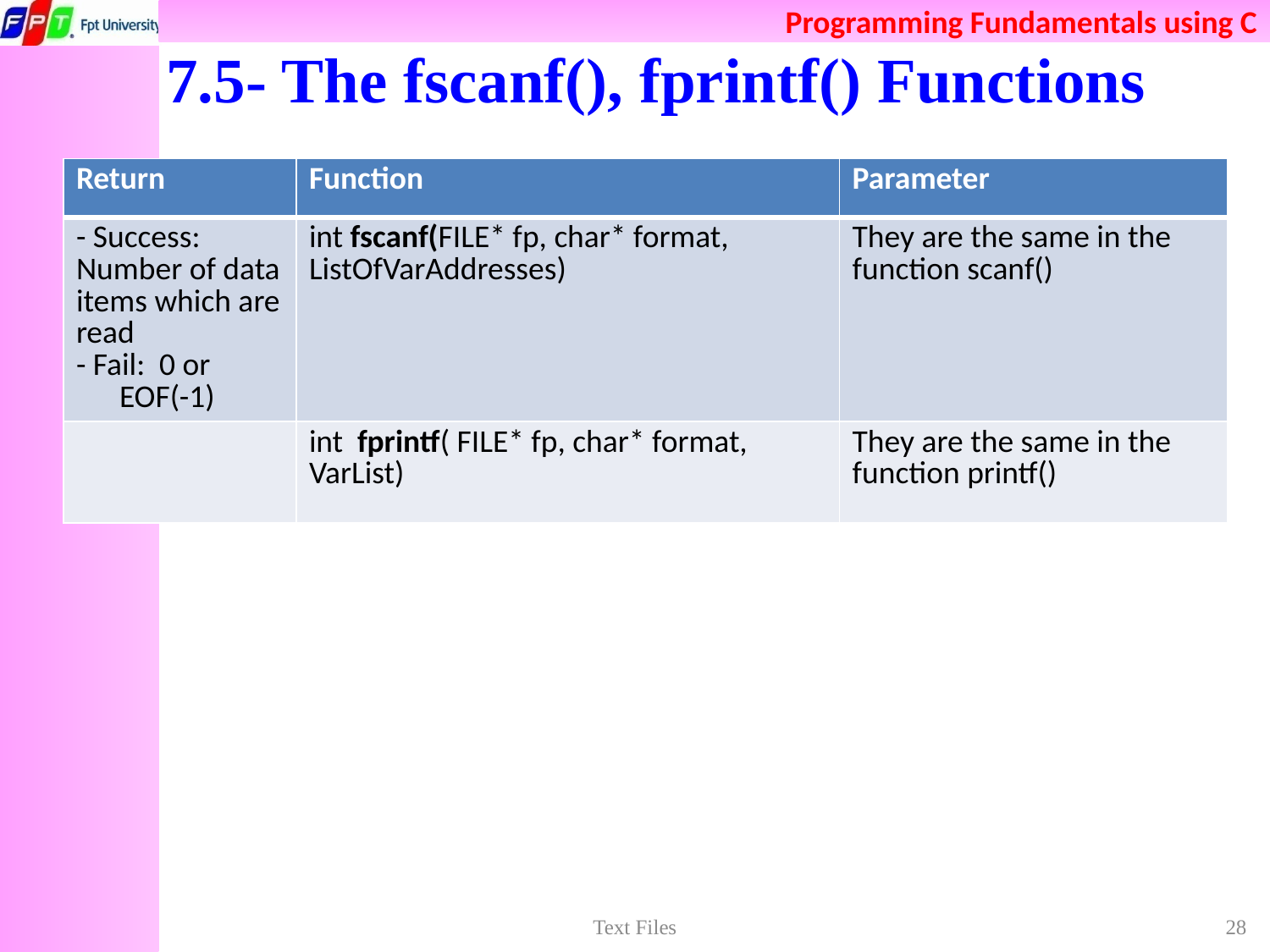

# 7.5- The fscanf(), fprintf() Functions
| Return | Function | Parameter |
| --- | --- | --- |
| - Success: Number of data items which are read - Fail: 0 or EOF(-1) | int fscanf(FILE\* fp, char\* format, ListOfVarAddresses) | They are the same in the function scanf() |
|  | int fprintf( FILE\* fp, char\* format, VarList) | They are the same in the function printf() |
Text Files
28